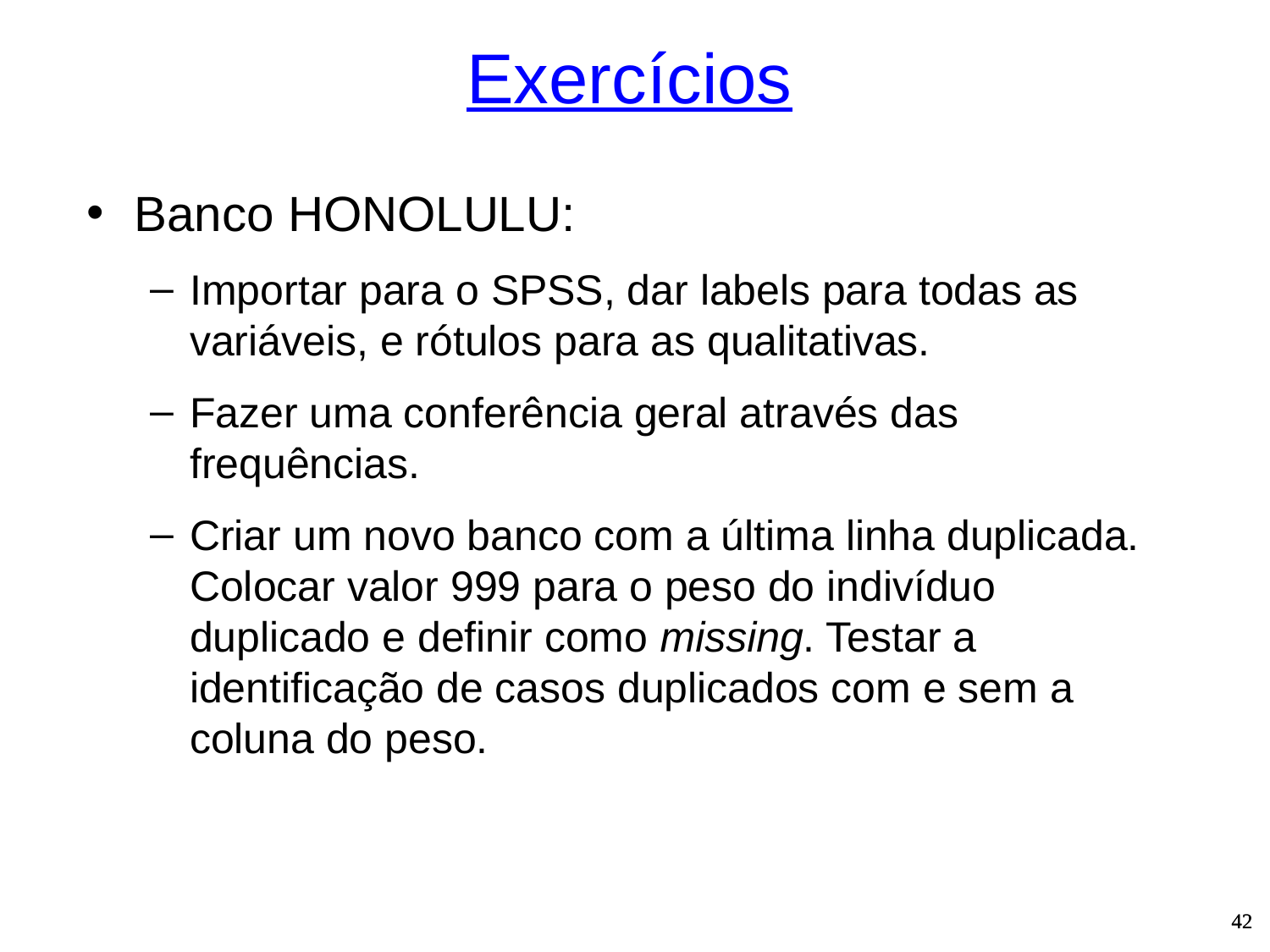

Exercícios
Banco HONOLULU:
Importar para o SPSS, dar labels para todas as variáveis, e rótulos para as qualitativas.
Fazer uma conferência geral através das frequências.
Criar um novo banco com a última linha duplicada. Colocar valor 999 para o peso do indivíduo duplicado e definir como missing. Testar a identificação de casos duplicados com e sem a coluna do peso.
42
42